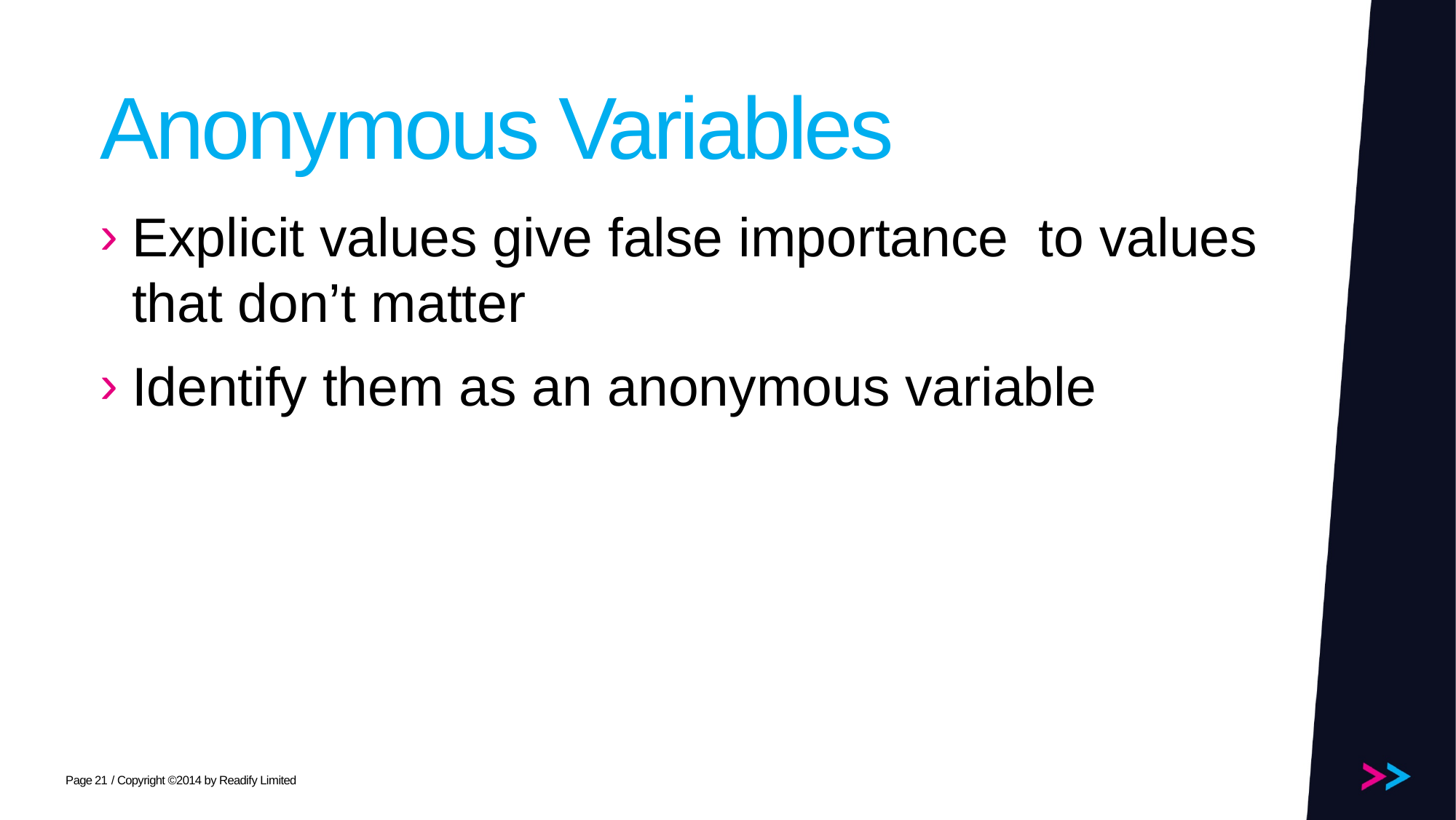

# Anonymous Variables
Explicit values give false importance  to values that don’t matter
Identify them as an anonymous variable

21
/ Copyright ©2014 by Readify Limited